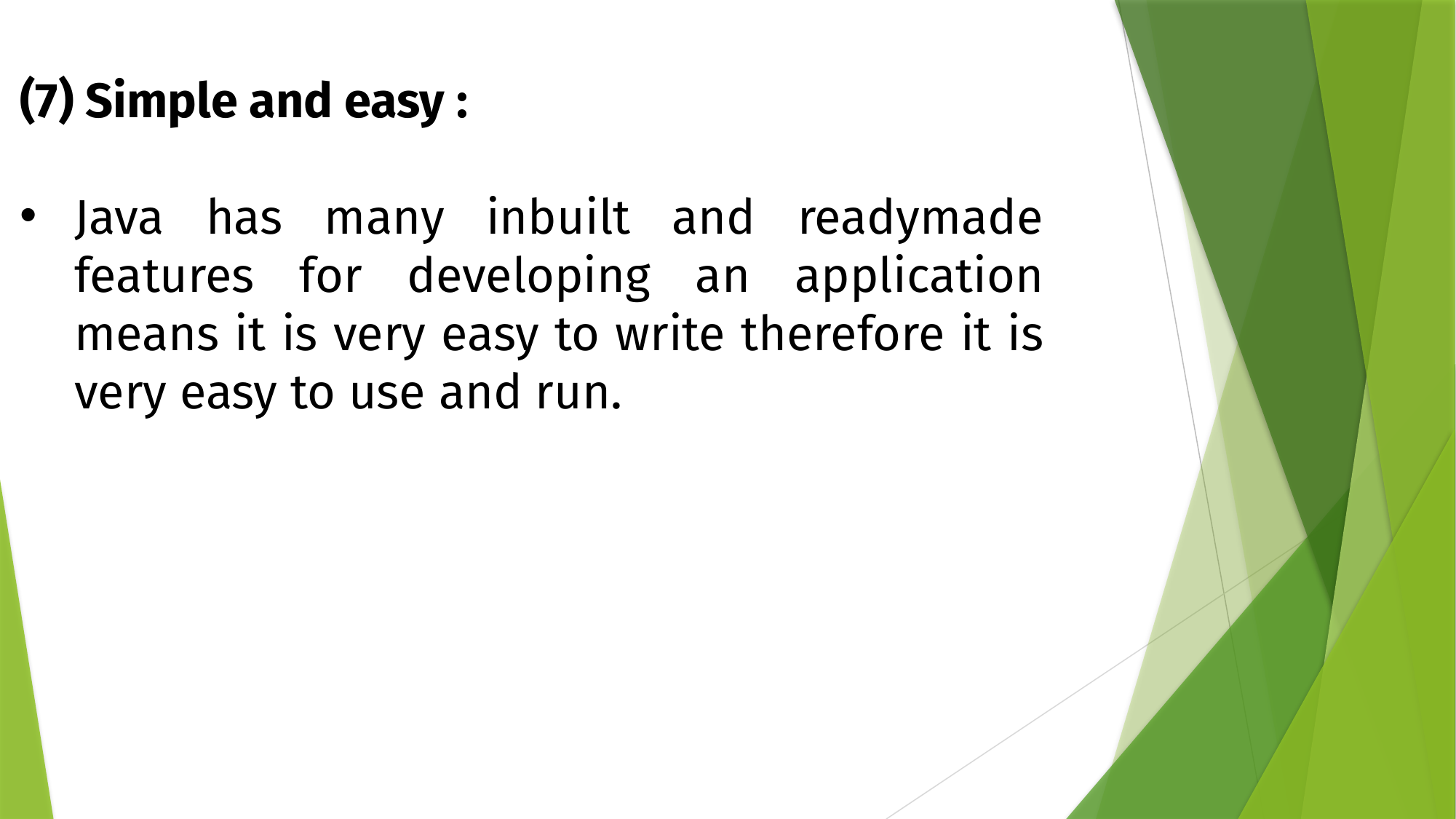

(7) Simple and easy :

Java has many inbuilt and readymade features for developing an application means it is very easy to write therefore it is very easy to use and run.